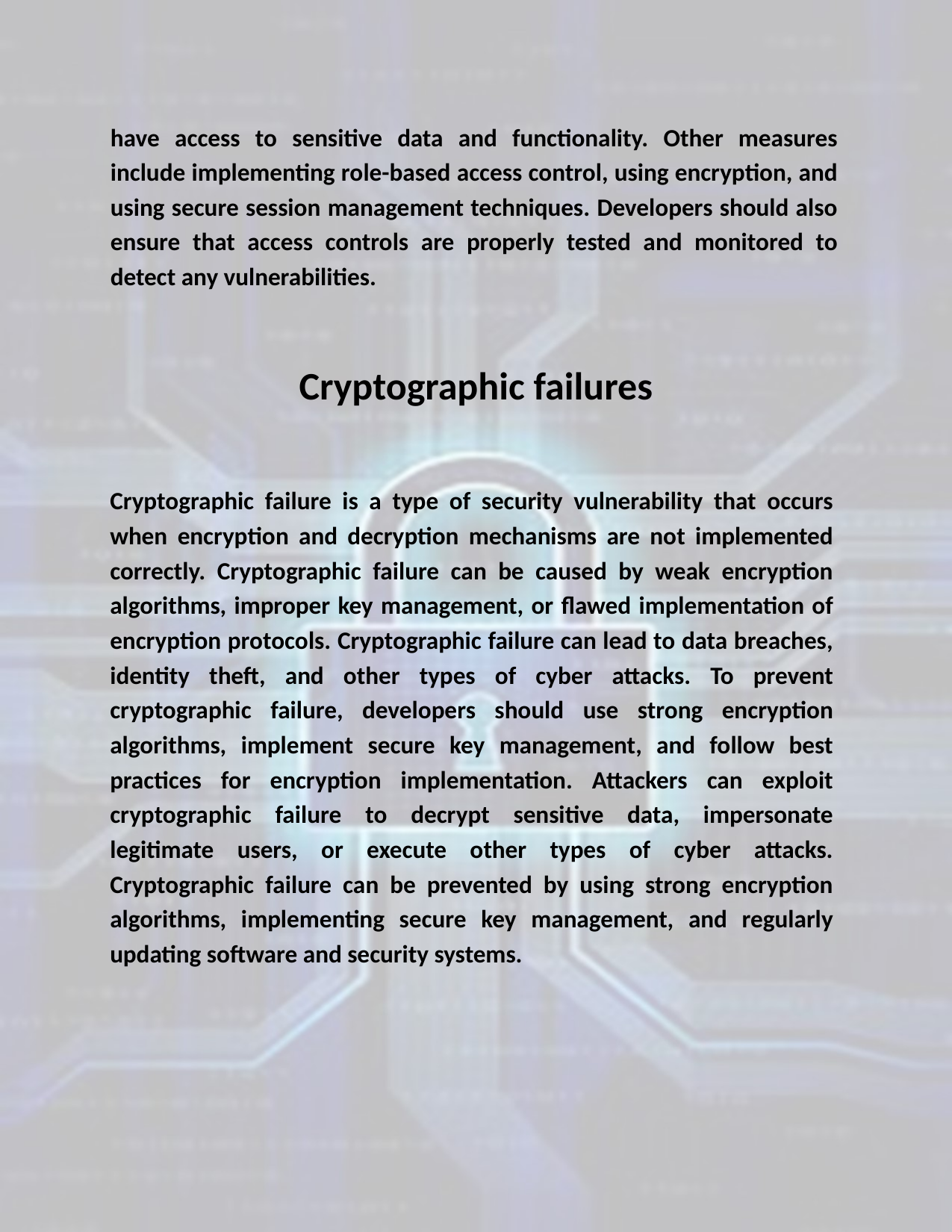

have access to sensitive data and functionality. Other measures include implementing role-based access control, using encryption, and using secure session management techniques. Developers should also ensure that access controls are properly tested and monitored to detect any vulnerabilities.
Cryptographic failures
Cryptographic failure is a type of security vulnerability that occurs when encryption and decryption mechanisms are not implemented correctly. Cryptographic failure can be caused by weak encryption algorithms, improper key management, or flawed implementation of encryption protocols. Cryptographic failure can lead to data breaches, identity theft, and other types of cyber attacks. To prevent cryptographic failure, developers should use strong encryption algorithms, implement secure key management, and follow best practices for encryption implementation. Attackers can exploit cryptographic failure to decrypt sensitive data, impersonate legitimate users, or execute other types of cyber attacks. Cryptographic failure can be prevented by using strong encryption algorithms, implementing secure key management, and regularly updating software and security systems.